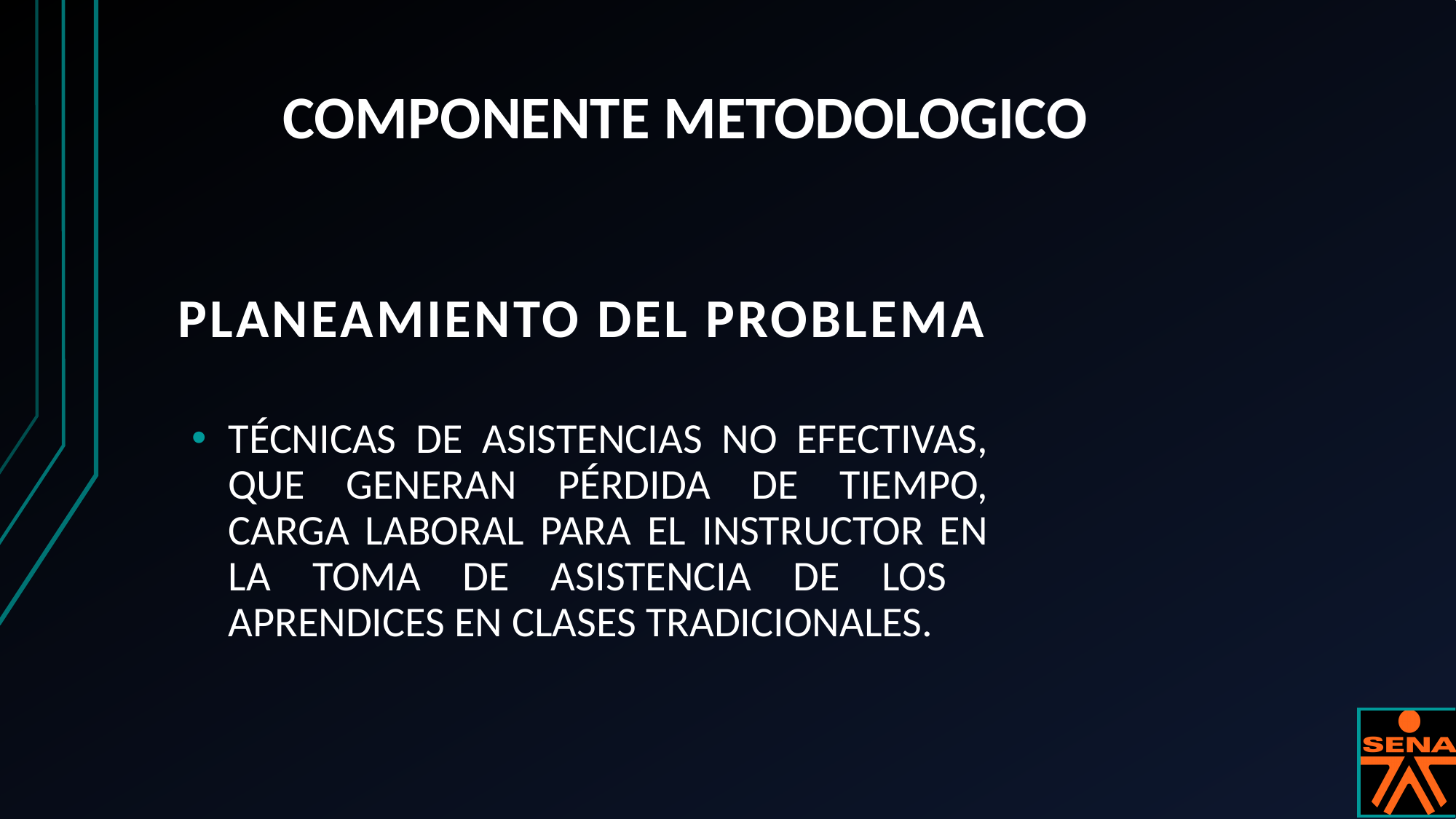

COMPONENTE METODOLOGICO
PLANEAMIENTO DEL PROBLEMA
TÉCNICAS DE ASISTENCIAS NO EFECTIVAS, QUE GENERAN PÉRDIDA DE TIEMPO, CARGA LABORAL PARA EL INSTRUCTOR EN LA TOMA DE ASISTENCIA DE LOS  APRENDICES EN CLASES TRADICIONALES.